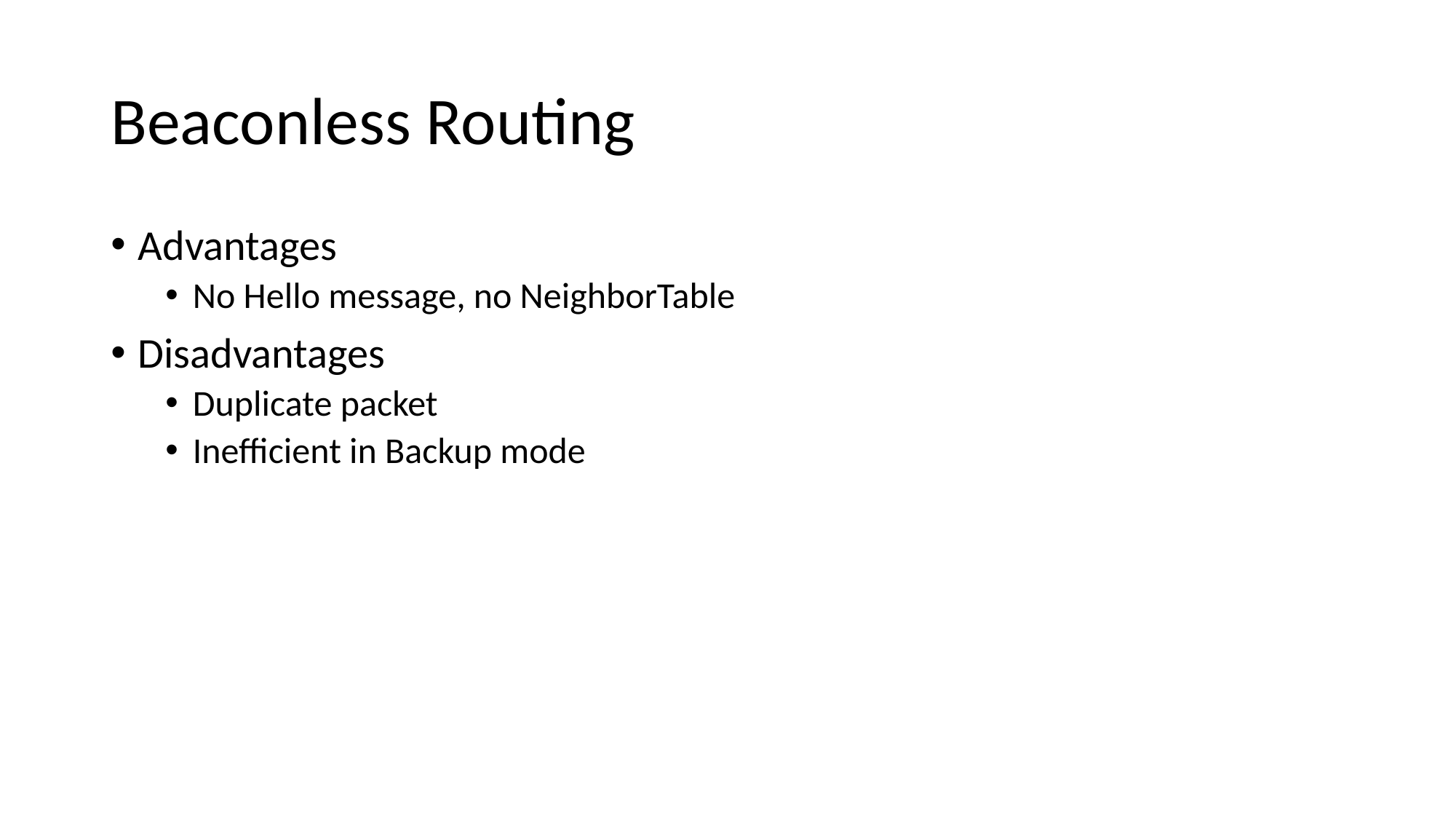

# Beaconless Routing
Advantages
No Hello message, no NeighborTable
Disadvantages
Duplicate packet
Inefficient in Backup mode